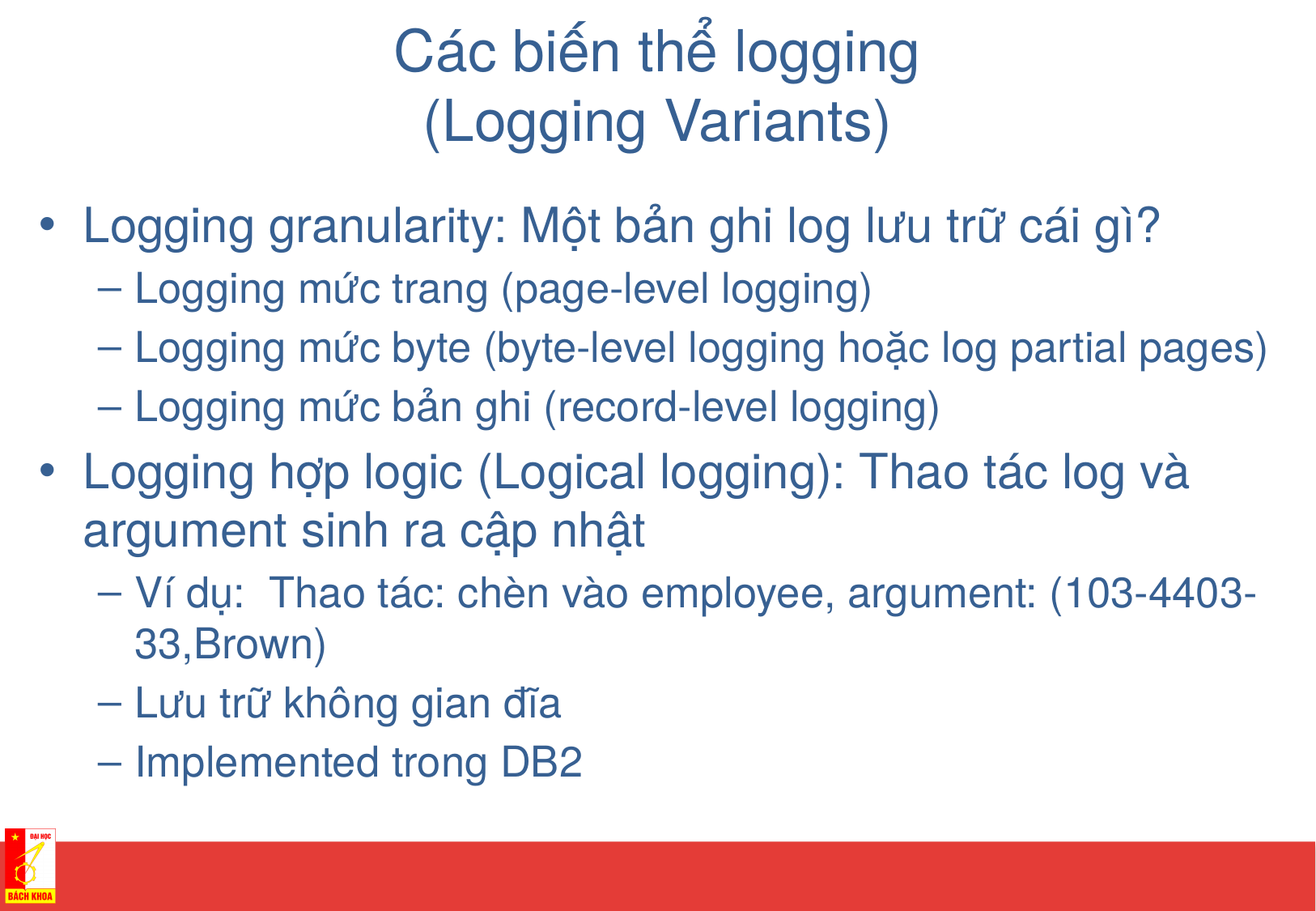

# Các biến thể logging (Logging Variants)
Logging granularity: Một bản ghi log lưu trữ cái gì?
Logging mức trang (page-level logging)
Logging mức byte (byte-level logging hoặc log partial pages)
Logging mức bản ghi (record-level logging)
Logging hợp logic (Logical logging): Thao tác log và argument sinh ra cập nhật
Ví dụ:  Thao tác: chèn vào employee, argument: (103-4403-33,Brown)
Lưu trữ không gian đĩa
Implemented trong DB2